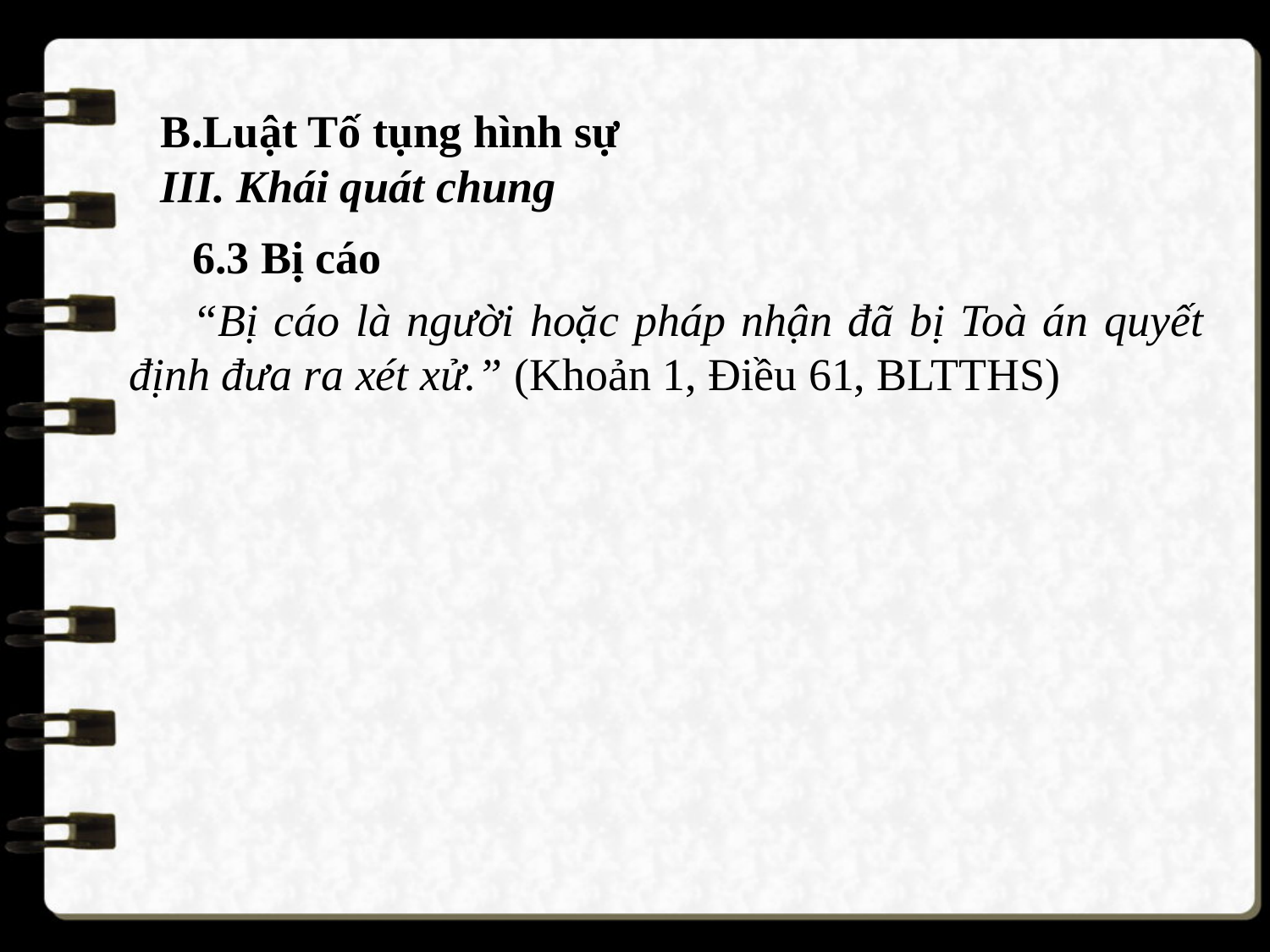

B.Luật Tố tụng hình sự
III. Khái quát chung

6.3 Bị cáo
“Bị cáo là người hoặc pháp nhận đã bị Toà án quyết định đưa ra xét xử.” (Khoản 1, Điều 61, BLTTHS)